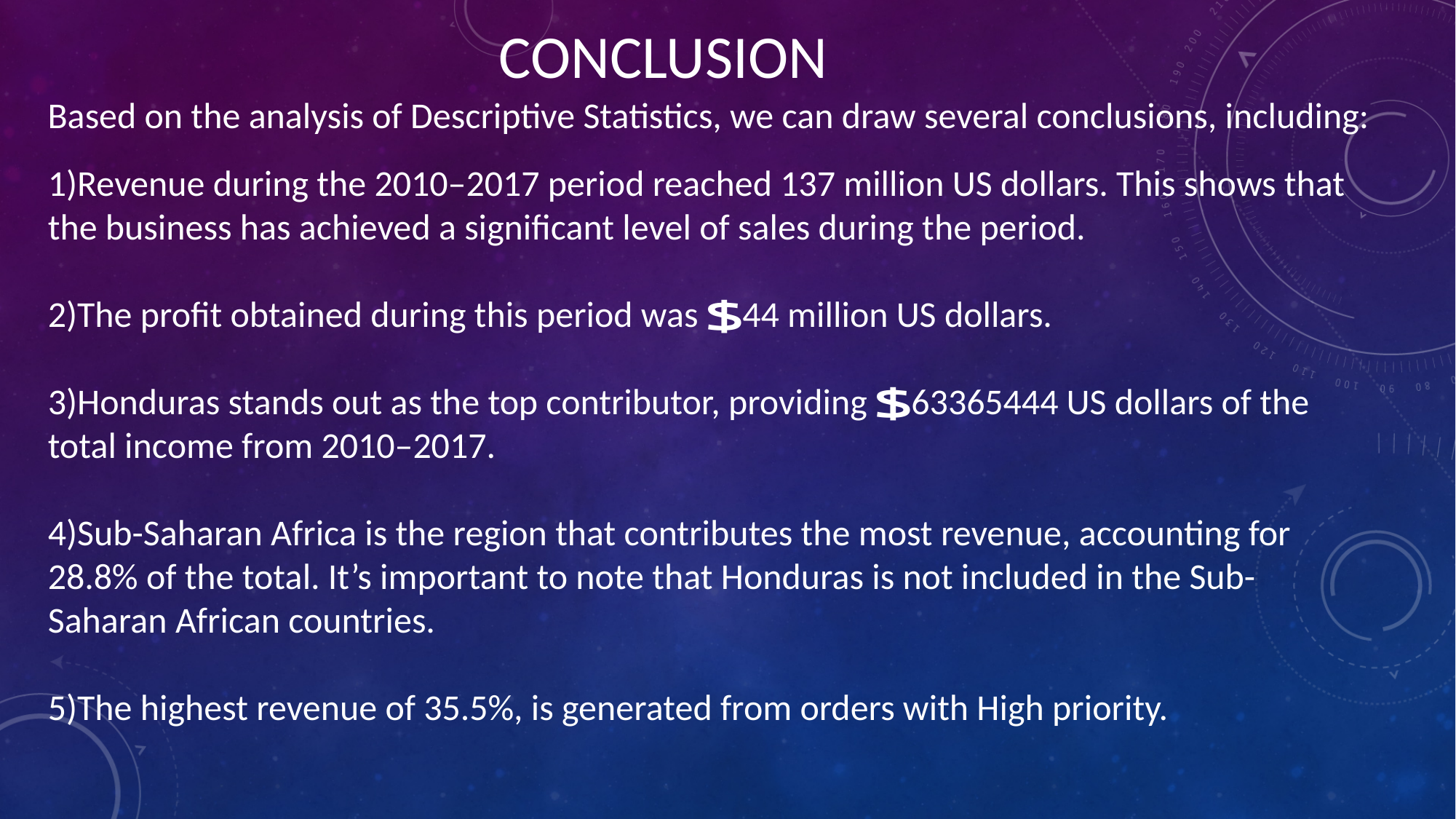

CONCLUSION
Based on the analysis of Descriptive Statistics, we can draw several conclusions, including:
1)Revenue during the 2010–2017 period reached 137 million US dollars. This shows that the business has achieved a significant level of sales during the period.

2)The profit obtained during this period was 💲44 million US dollars.

3)Honduras stands out as the top contributor, providing 💲63365444 US dollars of the total income from 2010–2017.

4)Sub-Saharan Africa is the region that contributes the most revenue, accounting for 28.8% of the total. It’s important to note that Honduras is not included in the Sub-Saharan African countries.

5)The highest revenue of 35.5%, is generated from orders with High priority.